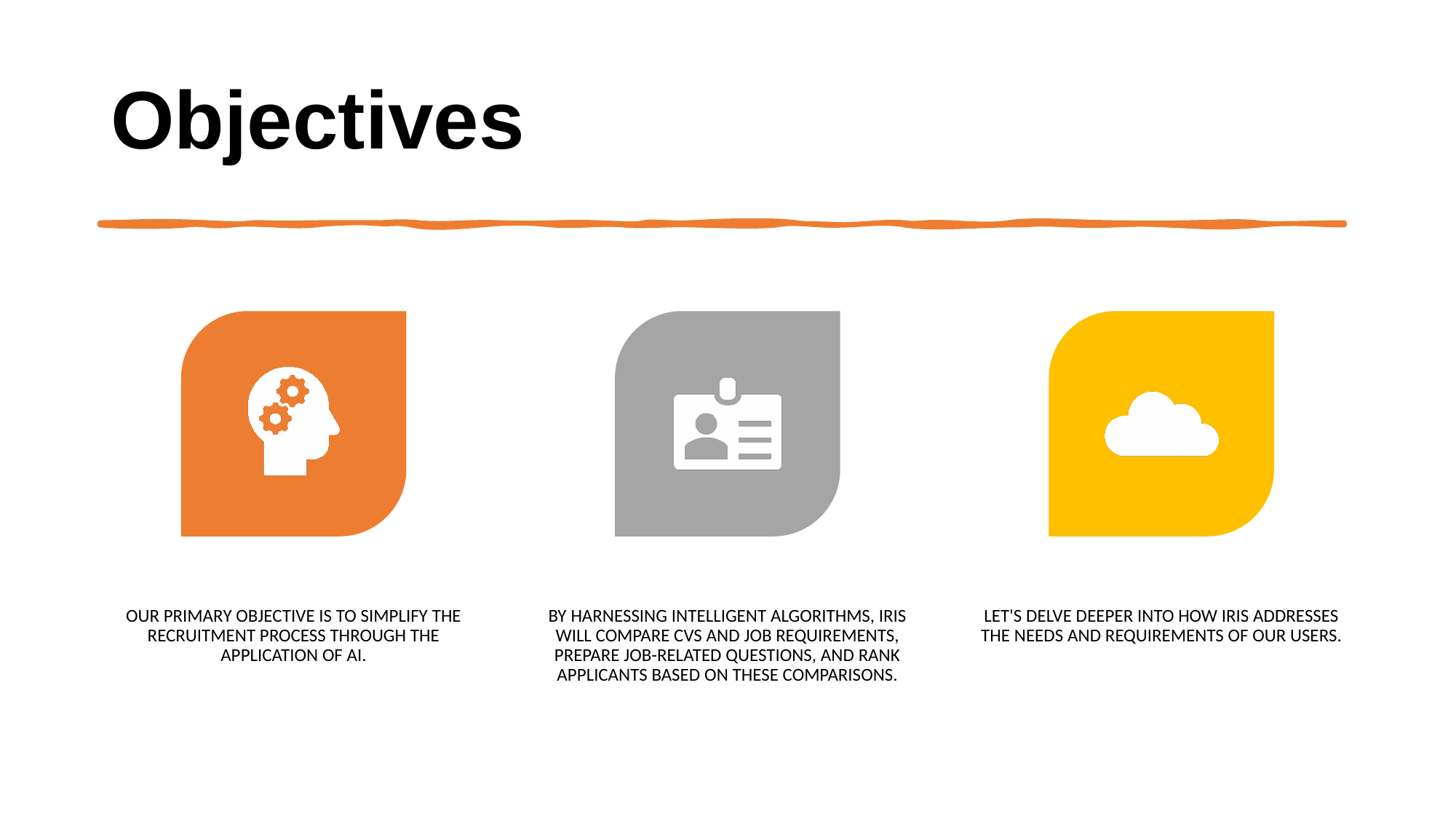

# Objectives

Our primary objective is to simplify the recruitment process through the application of AI.
By harnessing intelligent algorithms, IRIS will compare CVs and job requirements, prepare job-related questions, and rank applicants based on these comparisons.
Let's delve deeper into how IRIS addresses the needs and requirements of our users.